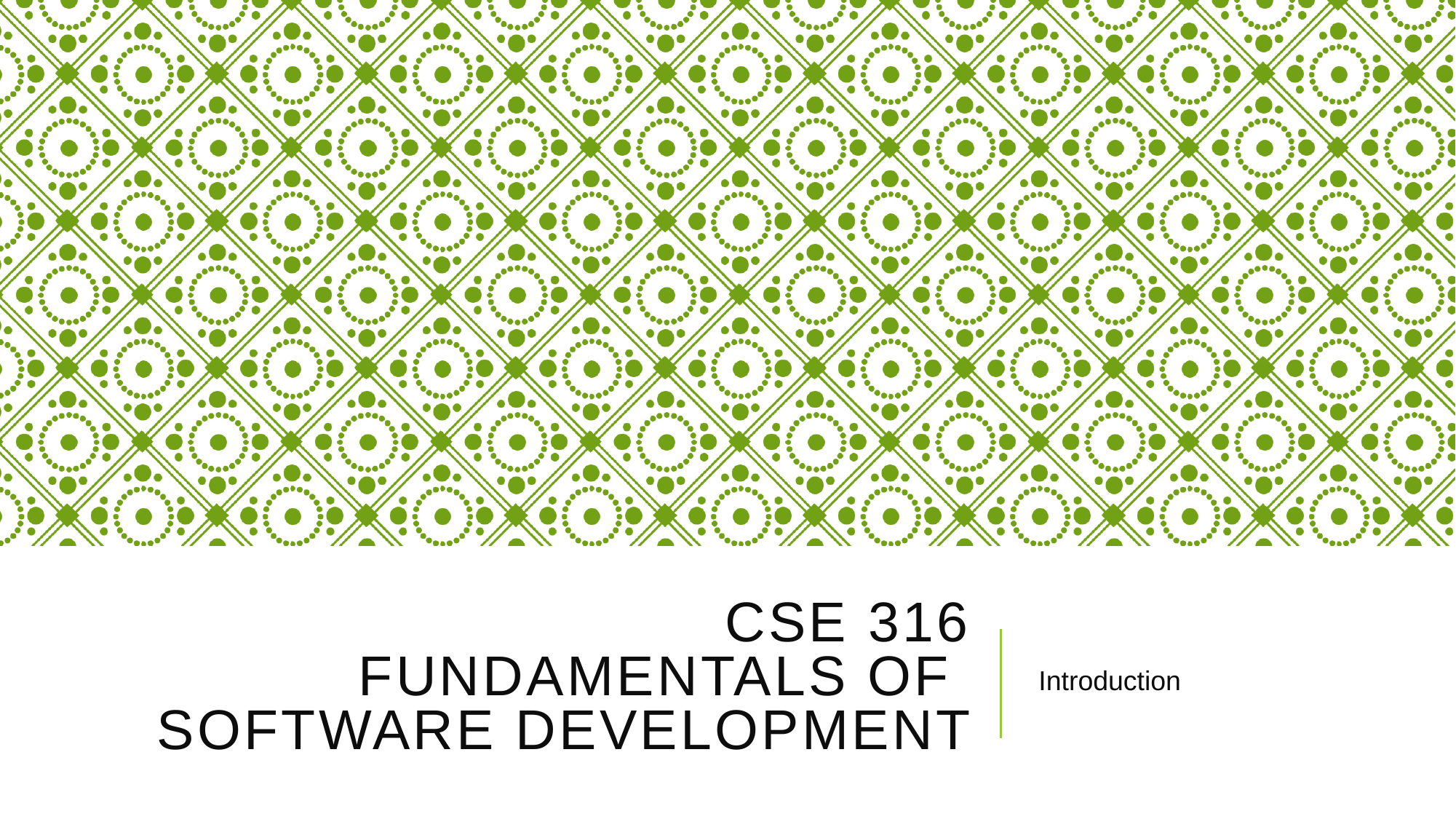

# CSE 316 Fundamentals of Software Development
Introduction